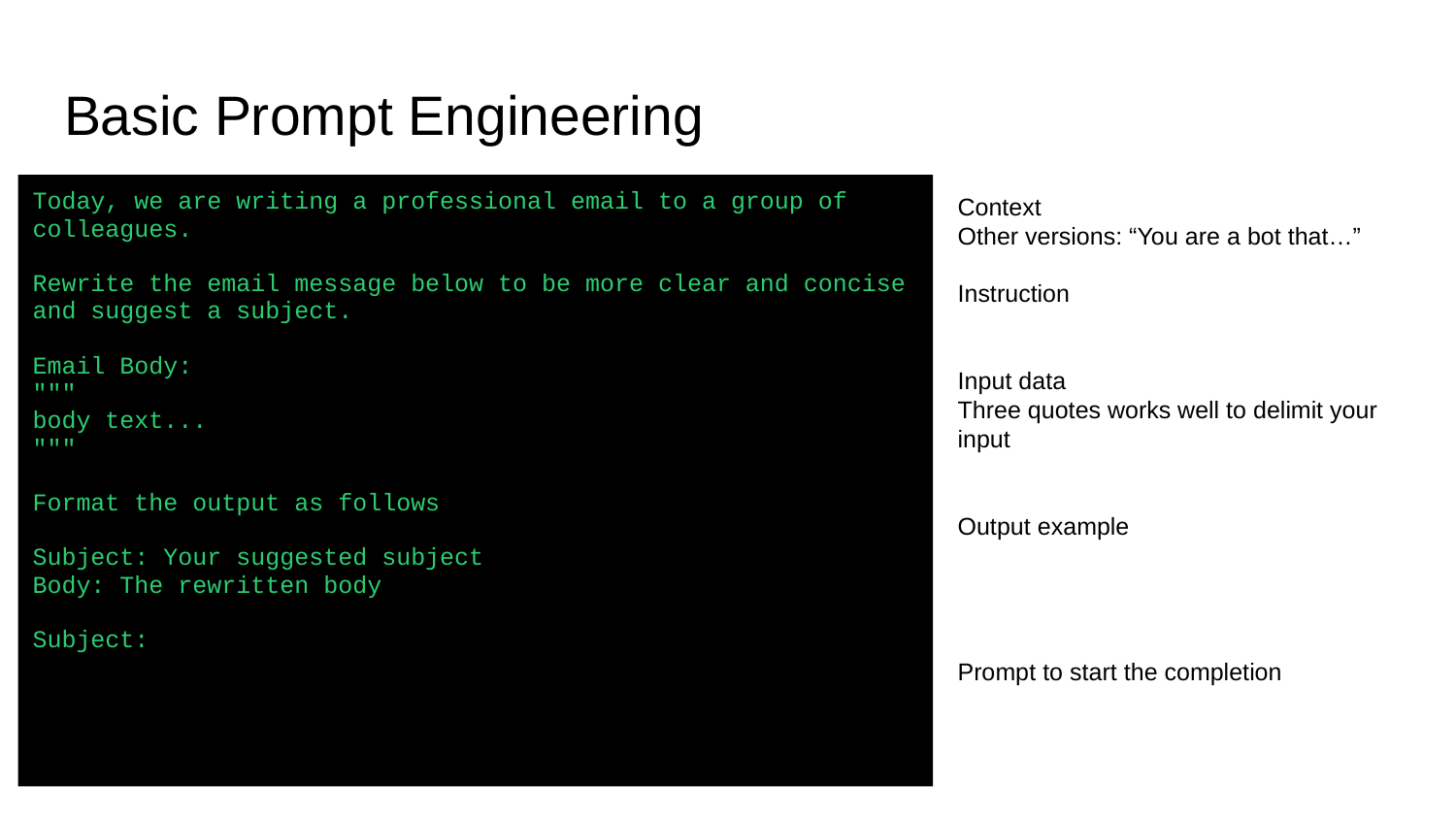

# Basic Prompt Engineering
Today, we are writing a professional email to a group of colleagues.
Rewrite the email message below to be more clear and concise and suggest a subject.
Email Body:
"""
body text...
"""
Format the output as follows
Subject: Your suggested subject
Body: The rewritten body
Subject:
Context
Other versions: “You are a bot that…”
Instruction
Input data
Three quotes works well to delimit your input
Output example
Prompt to start the completion